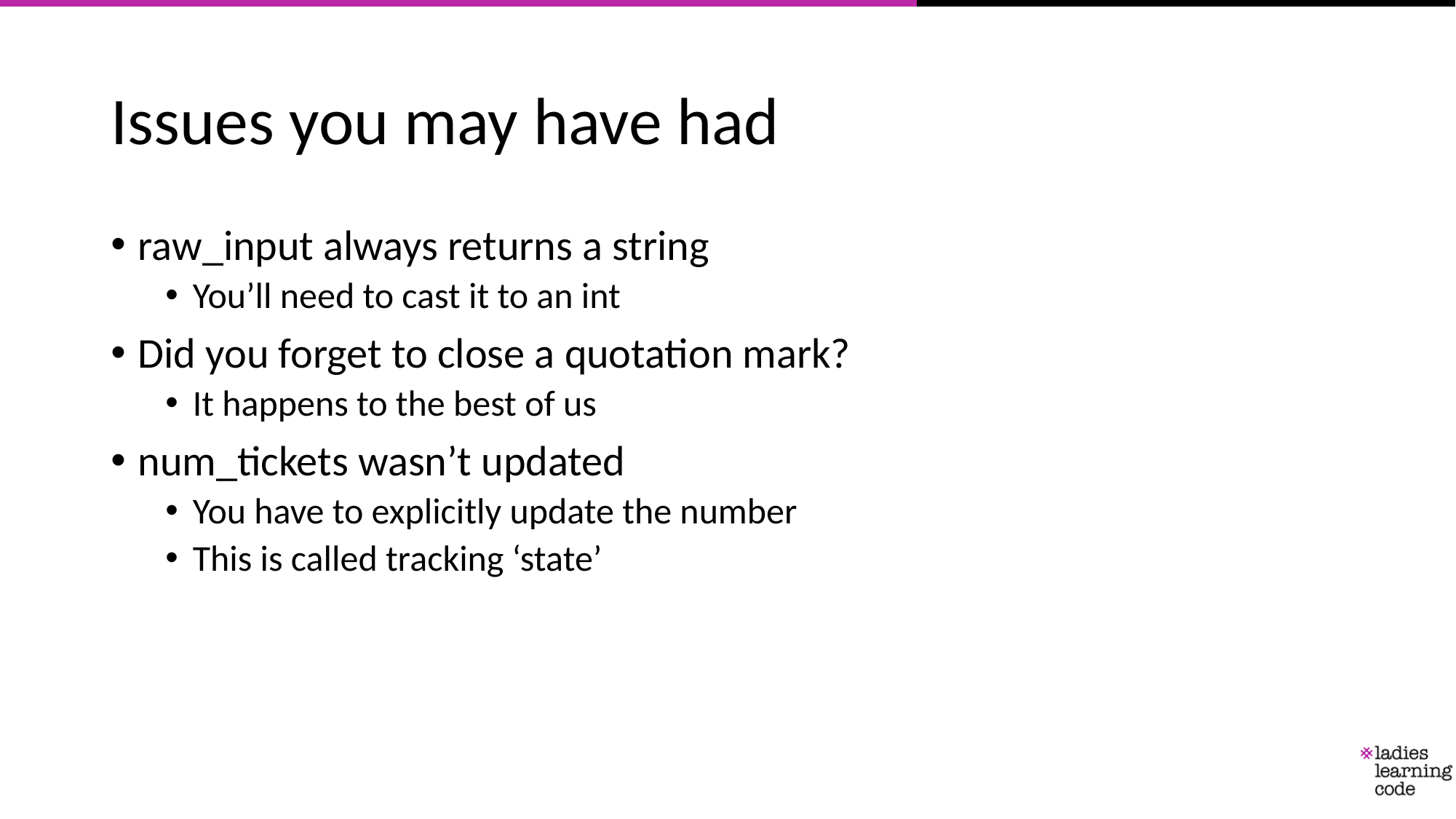

# Issues you may have had
raw_input always returns a string
You’ll need to cast it to an int
Did you forget to close a quotation mark?
It happens to the best of us
num_tickets wasn’t updated
You have to explicitly update the number
This is called tracking ‘state’